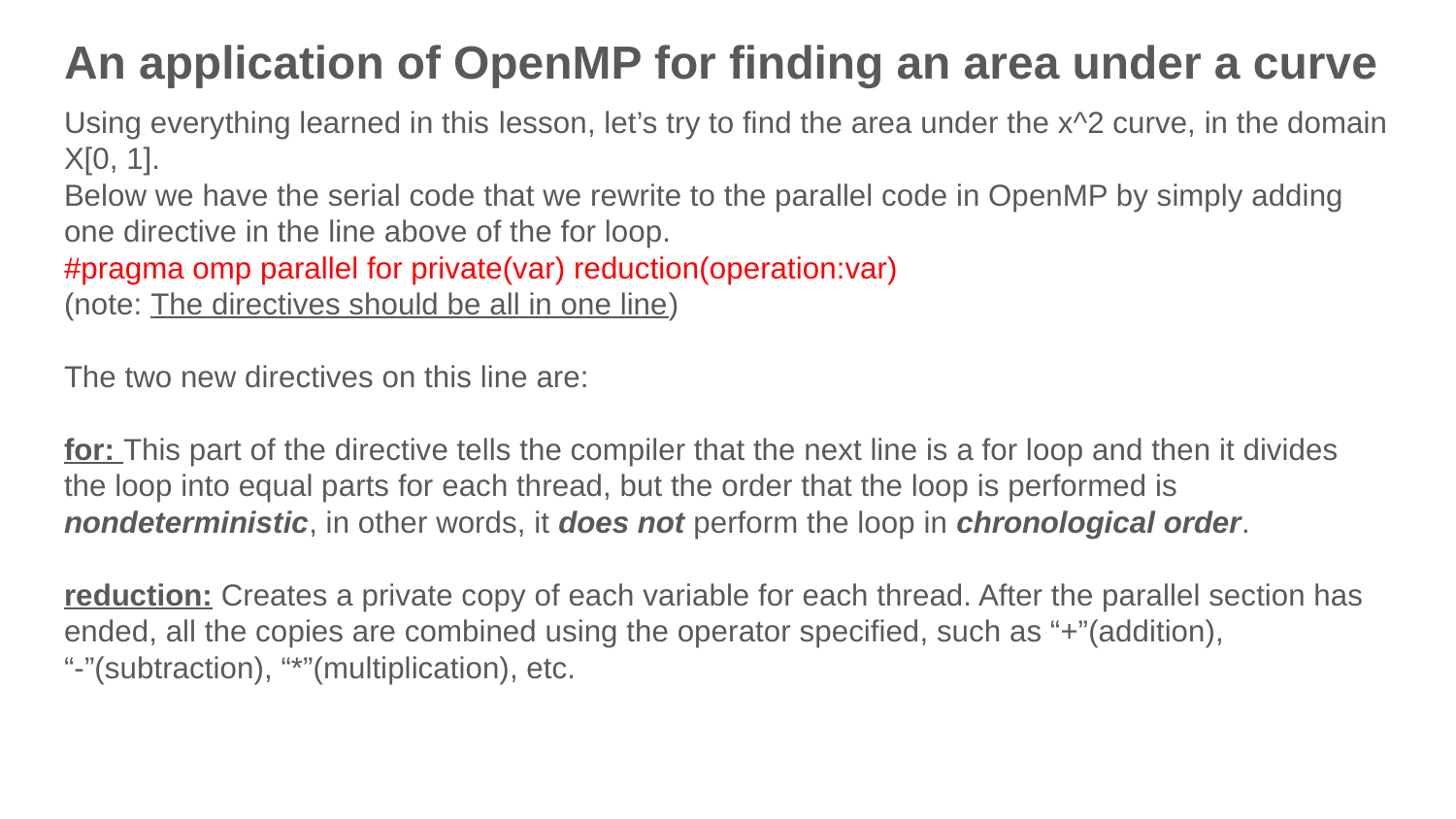

# An application of OpenMP for finding an area under a curve

Using everything learned in this lesson, let’s try to find the area under the x^2 curve, in the domain X[0, 1].
Below we have the serial code that we rewrite to the parallel code in OpenMP by simply adding one directive in the line above of the for loop.
#pragma omp parallel for private(var) reduction(operation:var)
(note: The directives should be all in one line)

The two new directives on this line are:

for: This part of the directive tells the compiler that the next line is a for loop and then it divides the loop into equal parts for each thread, but the order that the loop is performed is nondeterministic, in other words, it does not perform the loop in chronological order.

reduction: Creates a private copy of each variable for each thread. After the parallel section has ended, all the copies are combined using the operator specified, such as “+”(addition), “-”(subtraction), “*”(multiplication), etc.